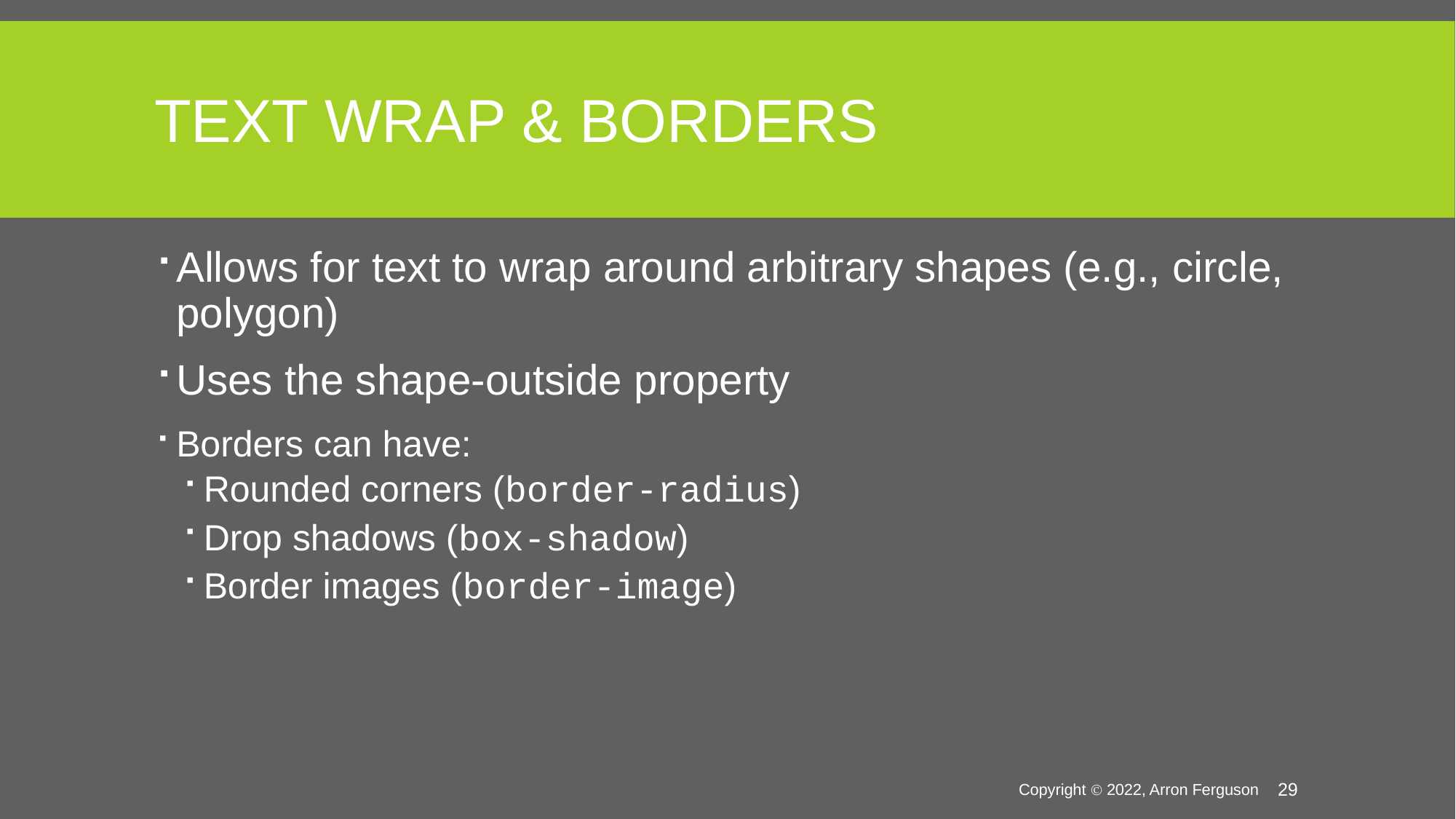

# Text Wrap & Borders
Allows for text to wrap around arbitrary shapes (e.g., circle, polygon)
Uses the shape-outside property
Borders can have:
Rounded corners (border-radius)
Drop shadows (box-shadow)
Border images (border-image)

Copyright Ⓒ 2022, Arron Ferguson
29